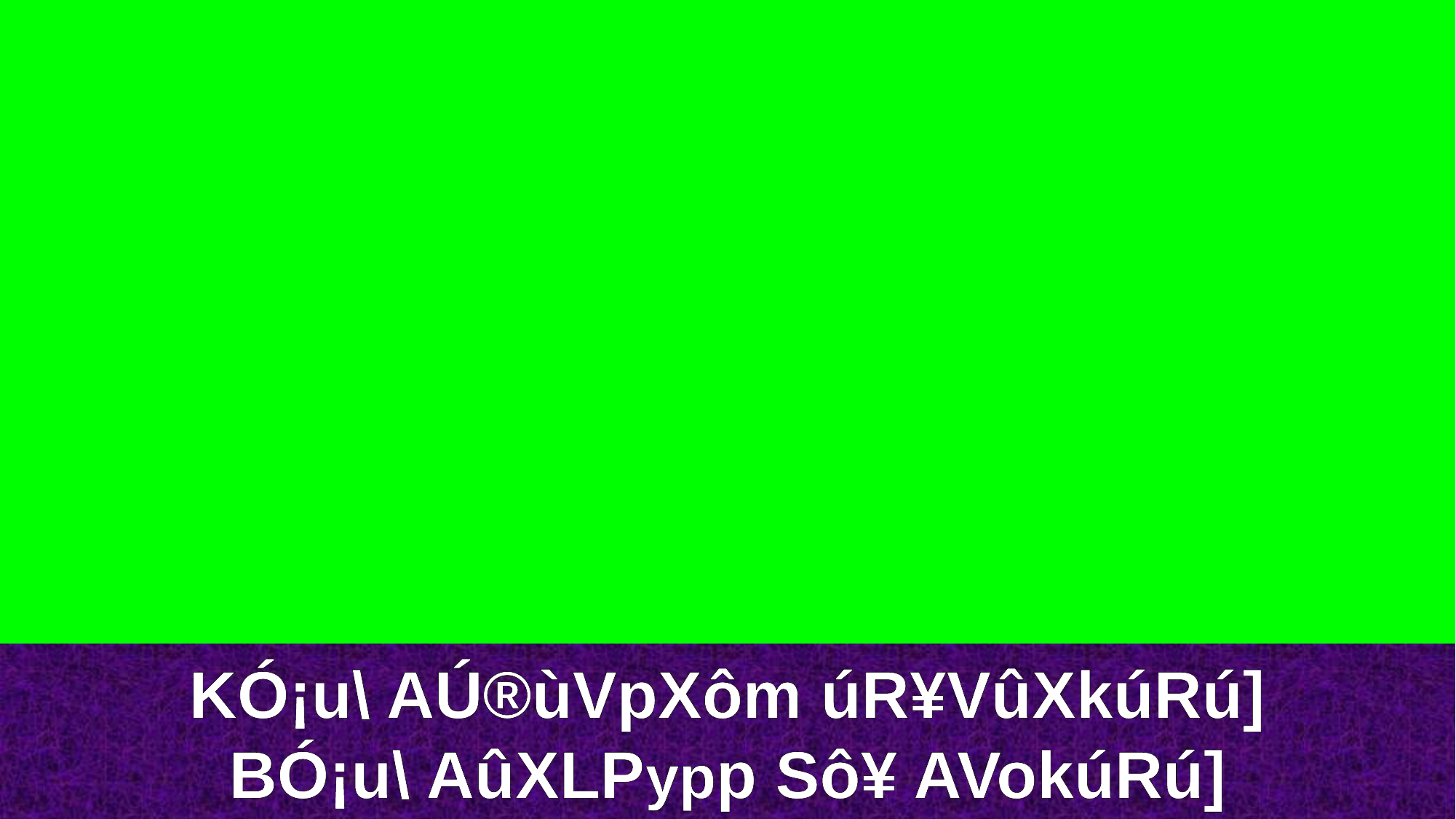

KÓ¡u\ AÚ®ùVpXôm úR¥VûXkúRú]
BÓ¡u\ AûXLPypp Sô¥ AVokúRú]